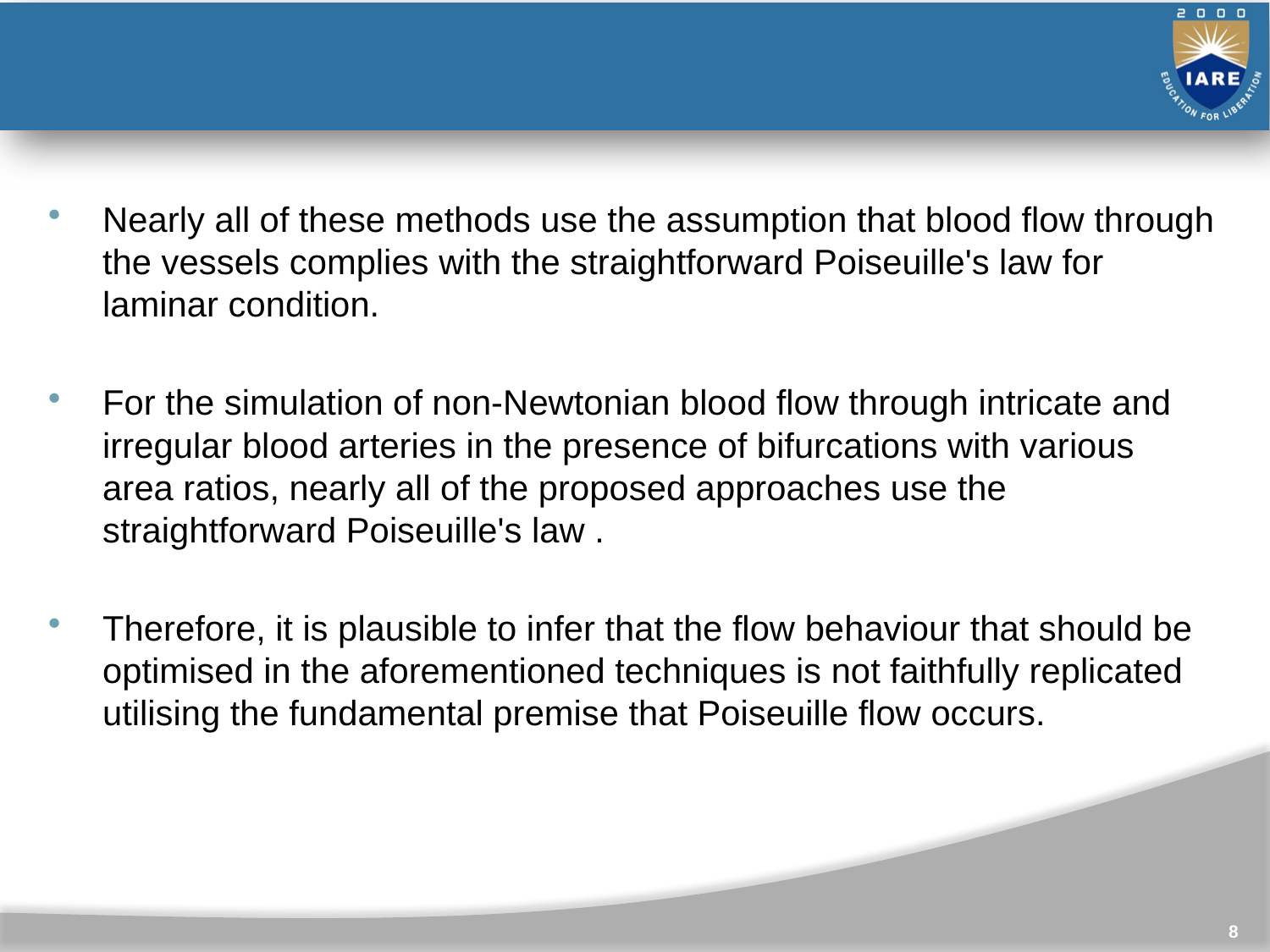

#
Nearly all of these methods use the assumption that blood flow through the vessels complies with the straightforward Poiseuille's law for laminar condition.

For the simulation of non-Newtonian blood flow through intricate and irregular blood arteries in the presence of bifurcations with various area ratios, nearly all of the proposed approaches use the straightforward Poiseuille's law .

Therefore, it is plausible to infer that the flow behaviour that should be optimised in the aforementioned techniques is not faithfully replicated utilising the fundamental premise that Poiseuille flow occurs.

8